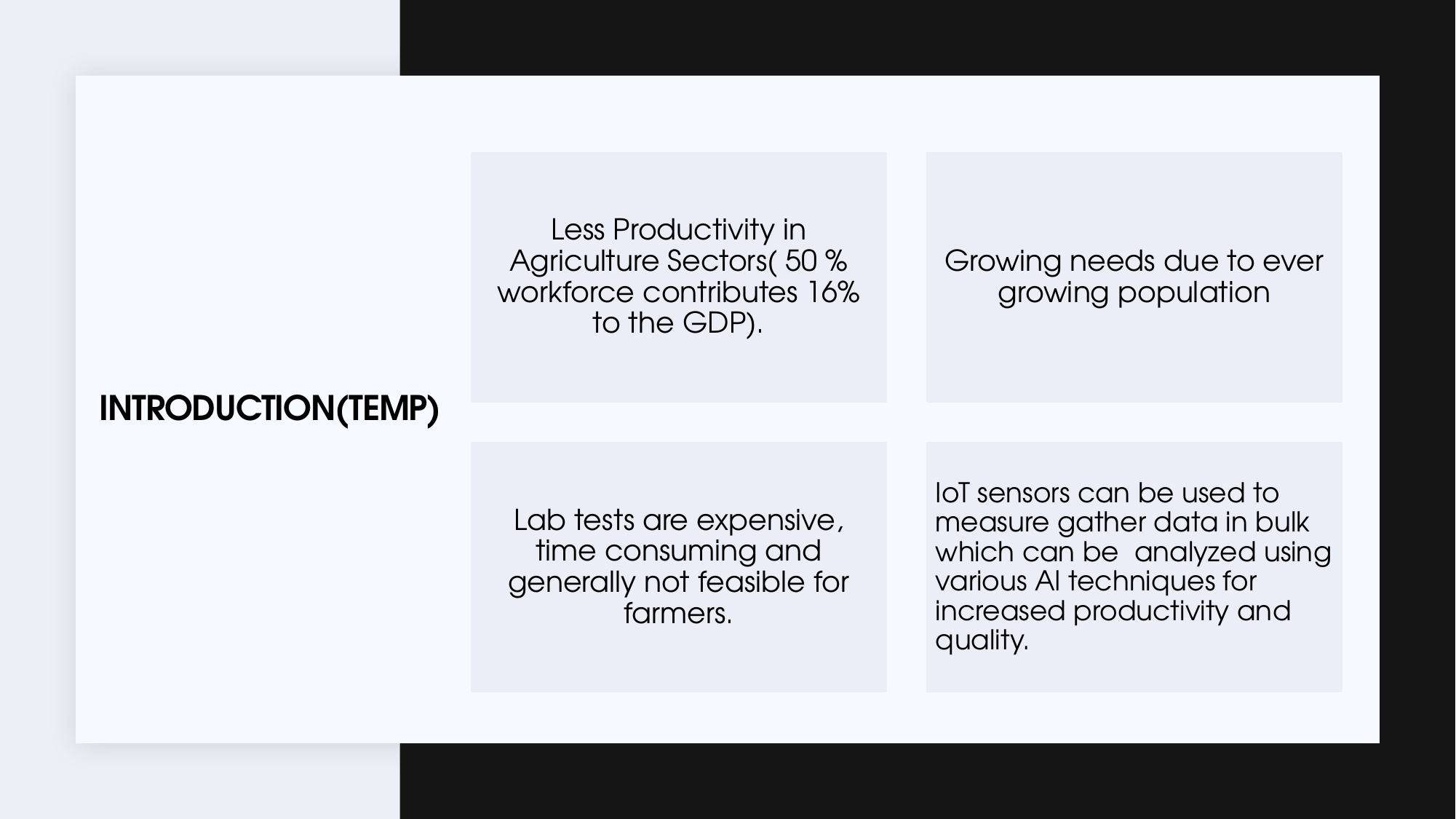

Less Productivity in Agriculture Sectors( 50 % workforce contributes 16% to the GDP).
Growing needs due to ever growing population
Lab tests are expensive, time consuming and generally not feasible for farmers.
IoT sensors can be used to measure gather data in bulk which can be  analyzed using various AI techniques for increased productivity and quality.
# Introduction(TEMP)